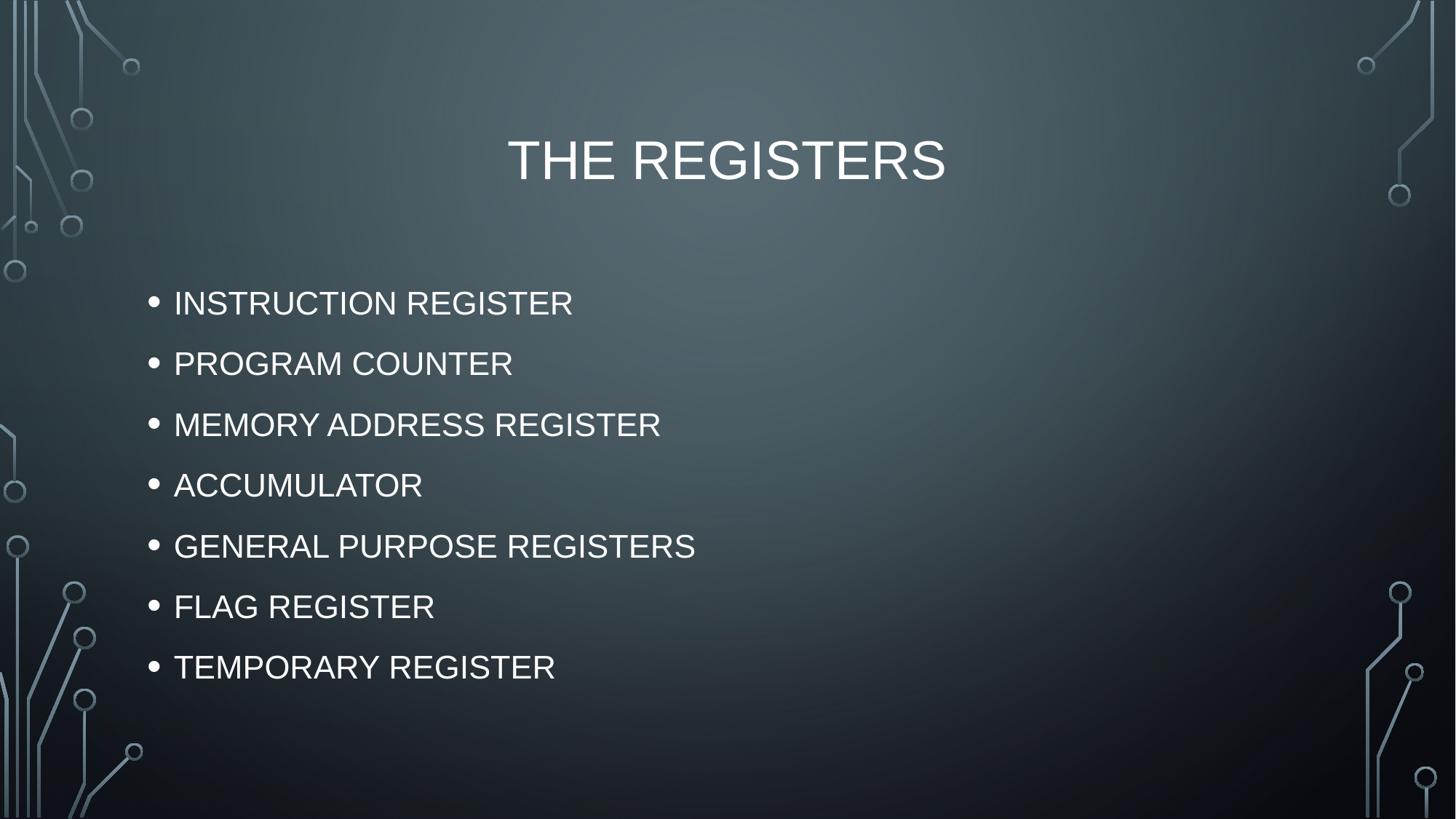

# THE REGISTERS
INSTRUCTION REGISTER
PROGRAM COUNTER
MEMORY ADDRESS REGISTER
ACCUMULATOR
GENERAL PURPOSE REGISTERS
FLAG REGISTER
TEMPORARY REGISTER